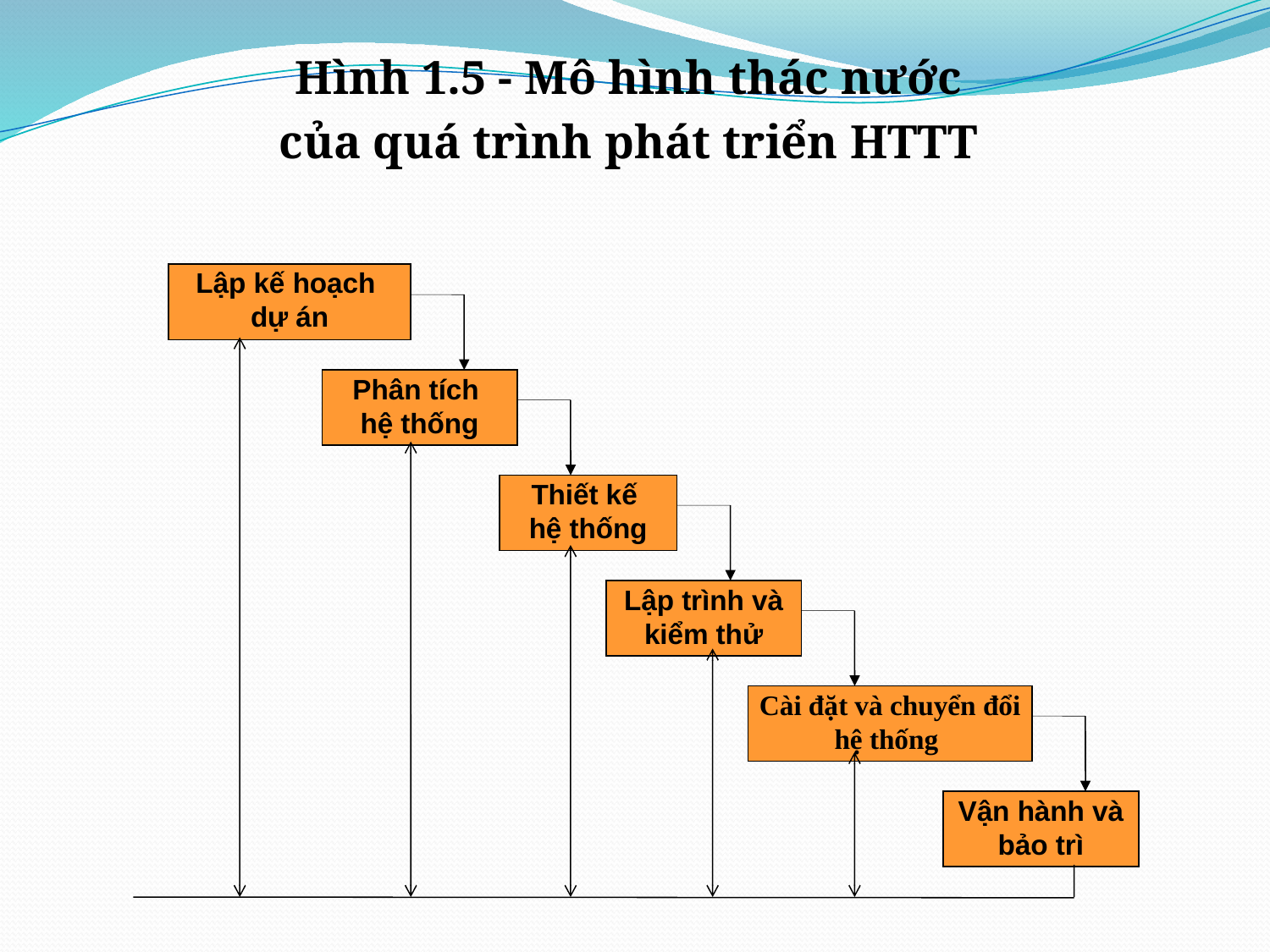

Hình 1.5 - Mô hình thác nước
của quá trình phát triển HTTT
Lập kế hoạch
dự án

Phân tích
hệ thống

Thiết kế
hệ thống

Lập trình và kiểm thử

Cài đặt và chuyển đổi hệ thống

Vận hành và bảo trì